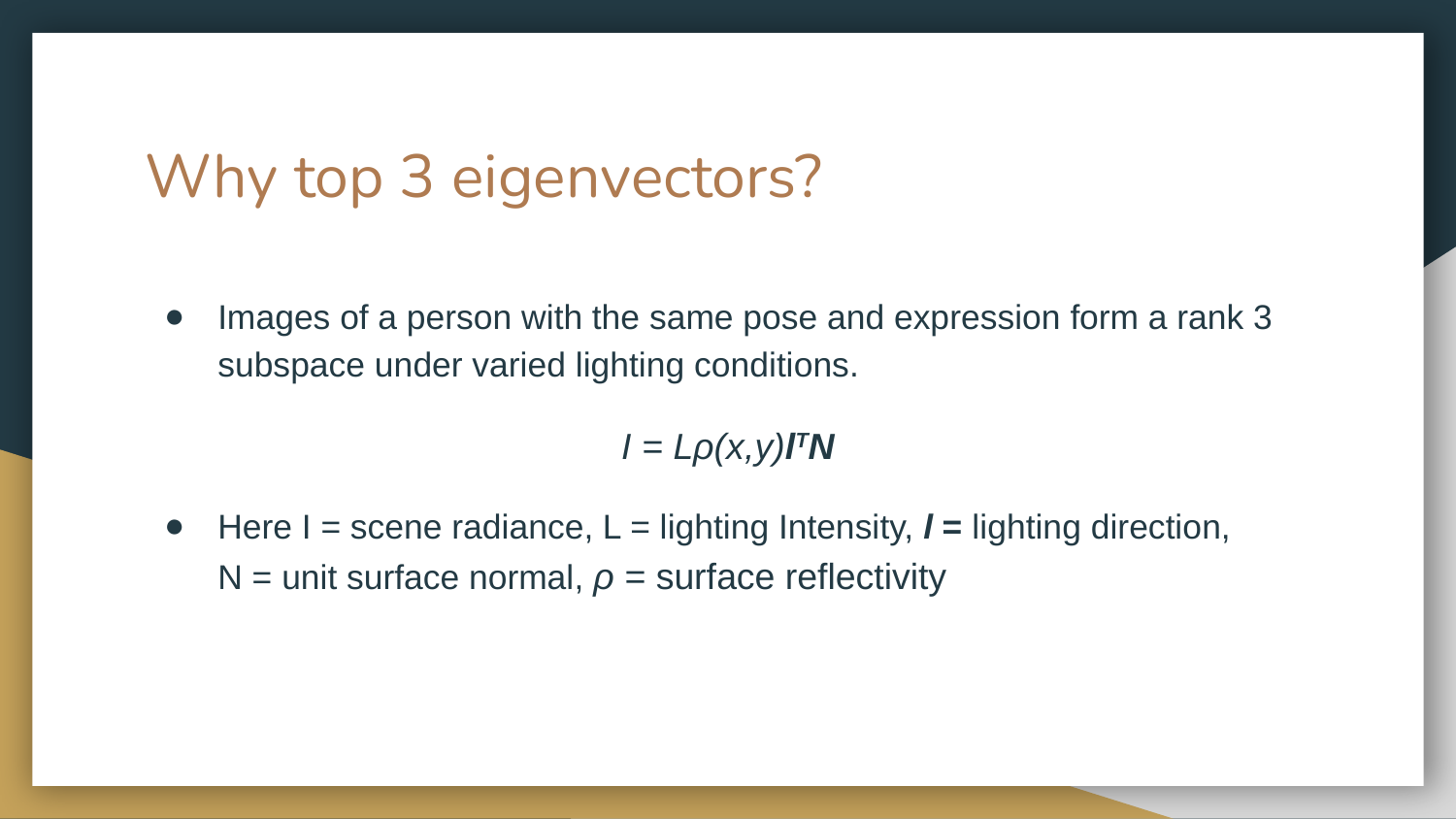

# Why top 3 eigenvectors?
Images of a person with the same pose and expression form a rank 3 subspace under varied lighting conditions.
I = Lρ(x,y)lTN
Here I = scene radiance, L = lighting Intensity, l = lighting direction,
N = unit surface normal, ρ = surface reflectivity